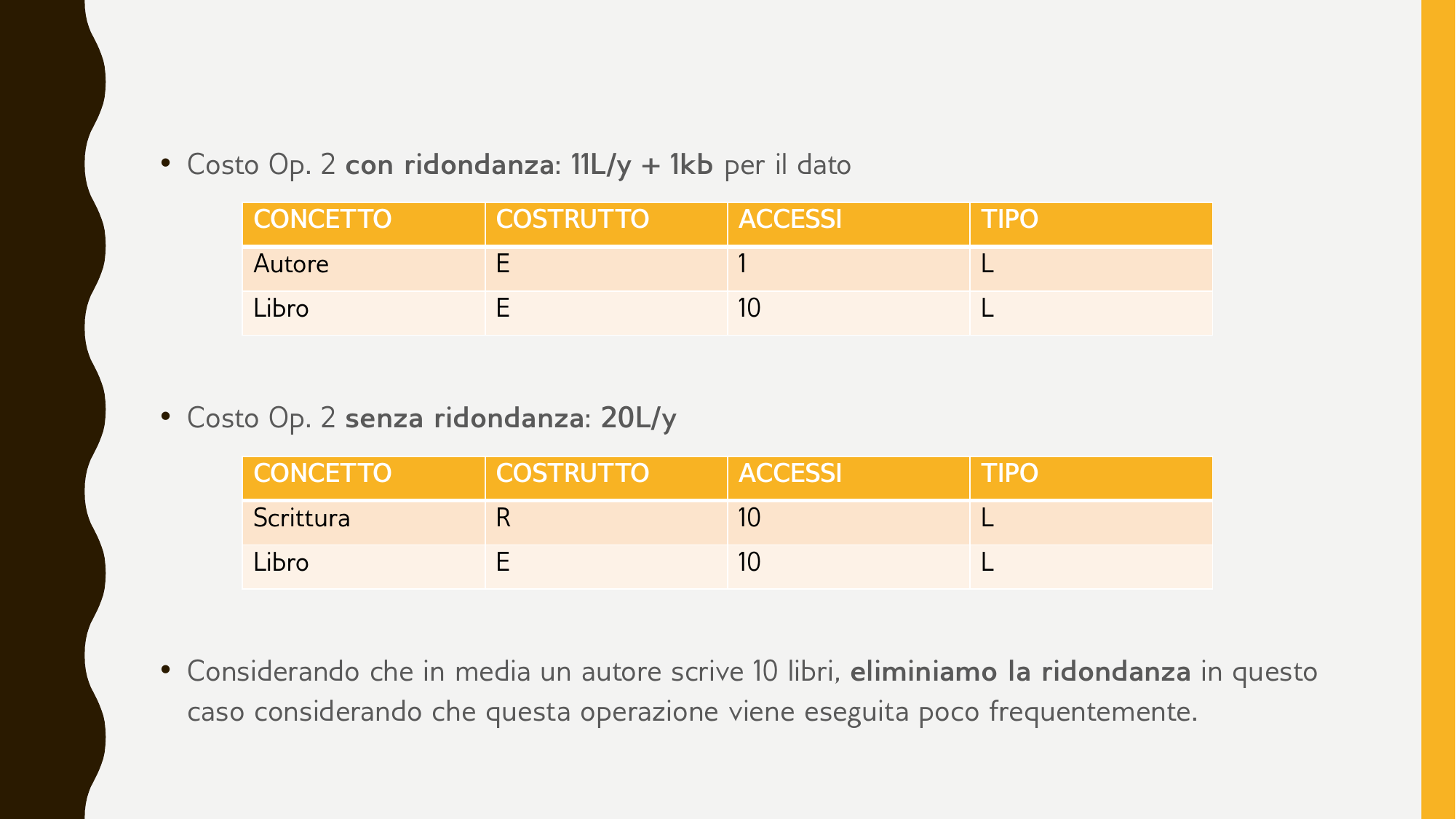

#
Costo Op. 2 con ridondanza: 11L/y + 1kb per il dato

Costo Op. 2 senza ridondanza: 20L/y

Considerando che in media un autore scrive 10 libri, eliminiamo la ridondanza in questo caso considerando che questa operazione viene eseguita poco frequentemente.

| CONCETTO | COSTRUTTO | ACCESSI | TIPO |
| --- | --- | --- | --- |
| Autore | E | 1 | L |
| Libro | E | 10 | L |
| CONCETTO | COSTRUTTO | ACCESSI | TIPO |
| --- | --- | --- | --- |
| Scrittura | R | 10 | L |
| Libro | E | 10 | L |